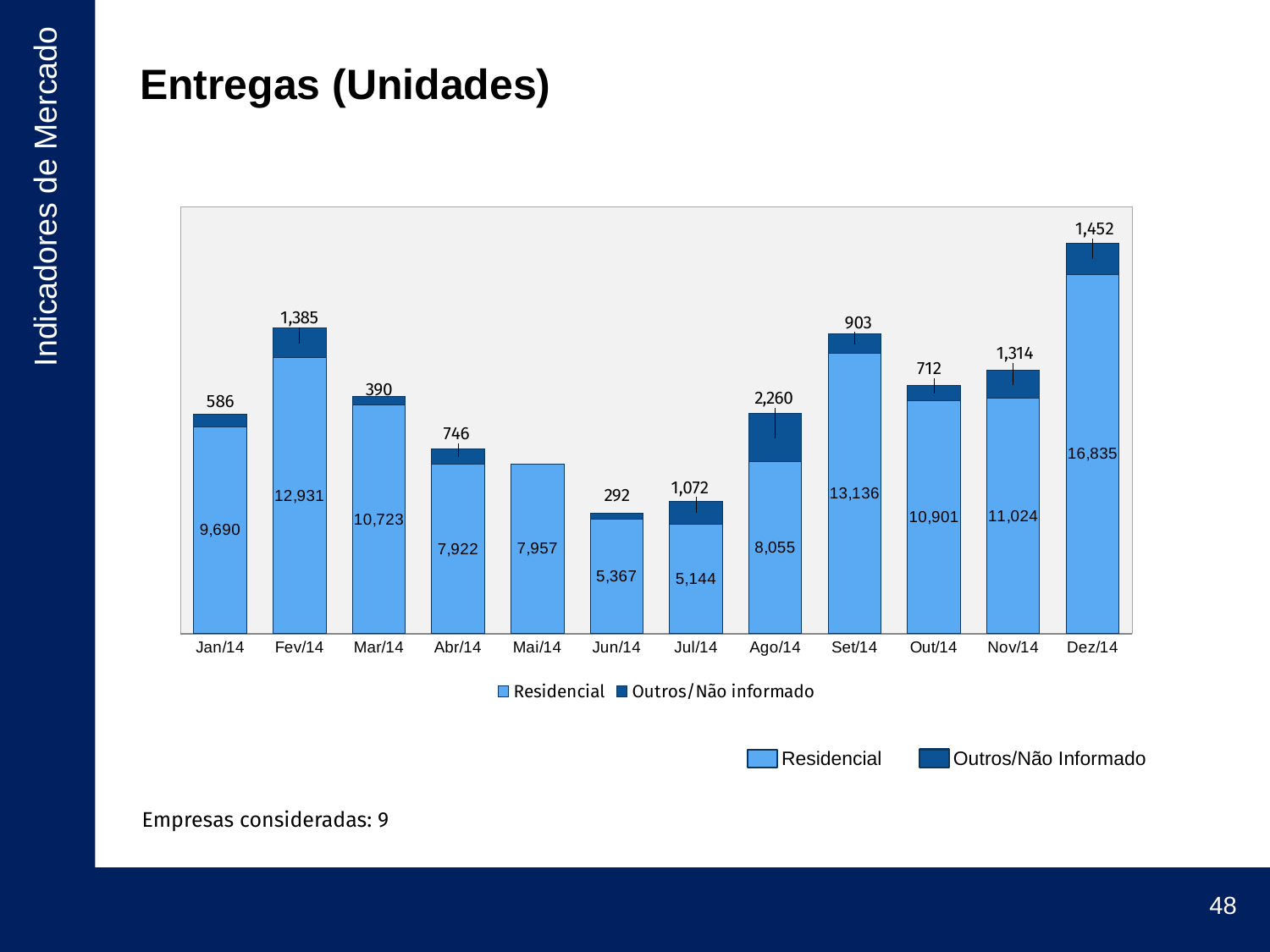

# Entregas (Unidades)

### Chart

| Category | Residencial | Outros/Não informado |
|---|---|---|
| Jan/14 | 9690.0 | 586.0 |
| Fev/14 | 12931.0 | 1385.0 |
| Mar/14 | 10723.0 | 390.0 |
| Abr/14 | 7922.0 | 746.0 |
| Mai/14 | 7957.0 | 0.0 |
| Jun/14 | 5367.0 | 292.0 |
| Jul/14 | 5144.0 | 1072.0 |
| Ago/14 | 8055.0 | 2260.0 |
| Set/14 | 13136.0 | 903.0 |
| Out/14 | 10901.0 | 712.0 |
| Nov/14 | 11024.0 | 1314.0 |
| Dez/14 | 16835.0 | 1452.0 |
Residencial
Outros/Não Informado

Empresas consideradas: 9
48